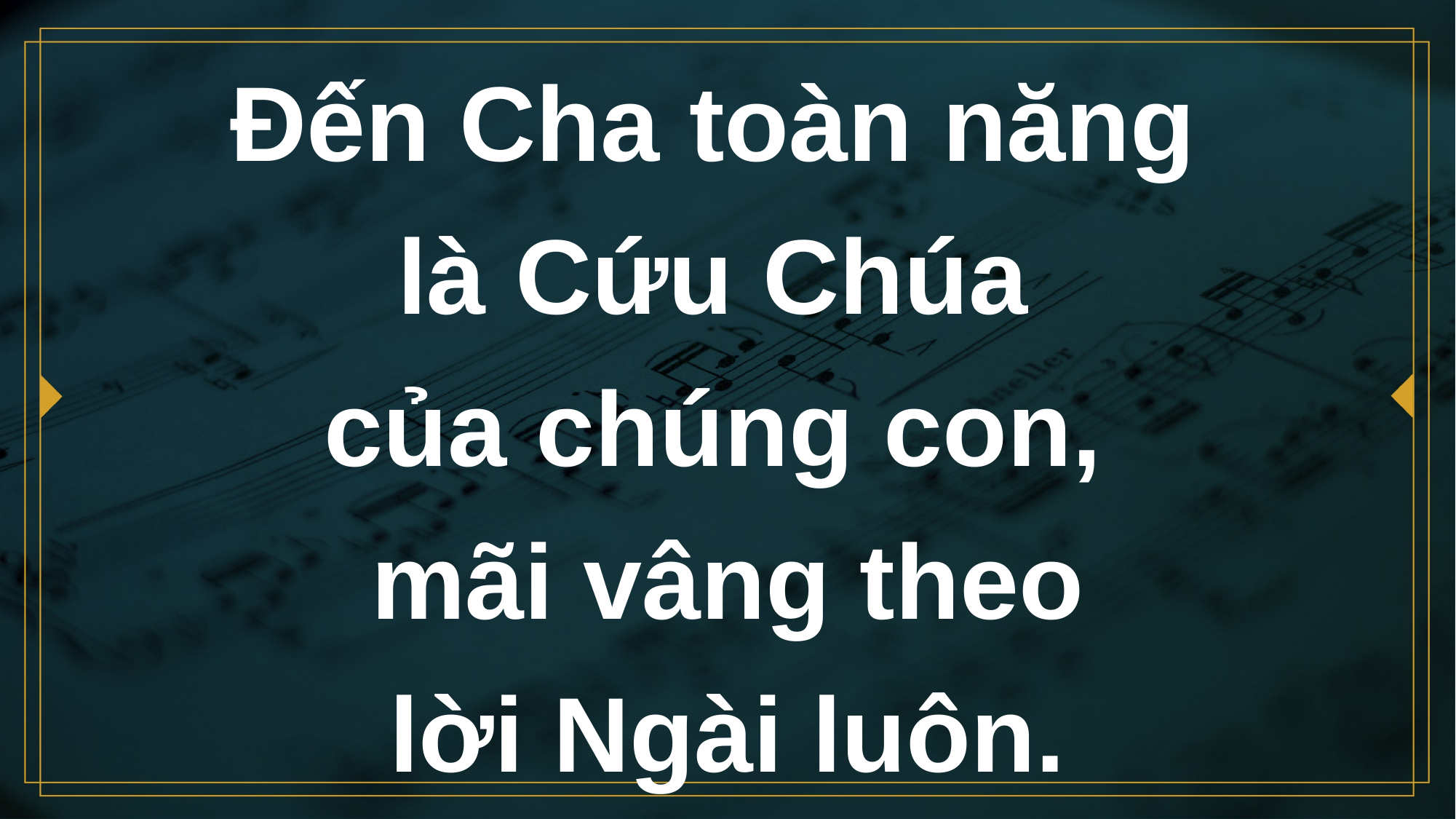

# Đến Cha toàn năng là Cứu Chúa của chúng con, mãi vâng theo lời Ngài luôn.